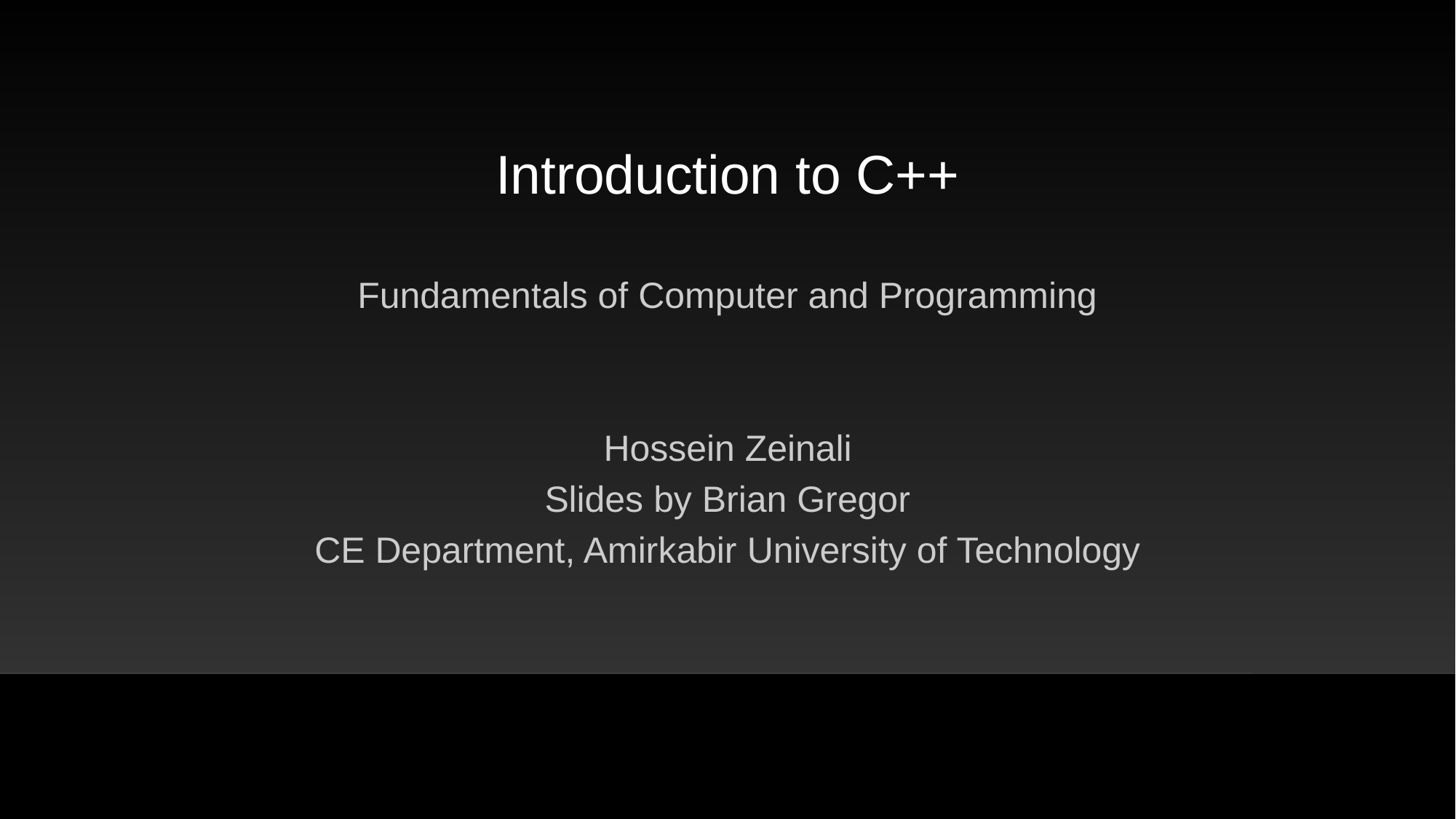

# Introduction to C++
Fundamentals of Computer and Programming

Hossein Zeinali
Slides by Brian Gregor
CE Department, Amirkabir University of Technology